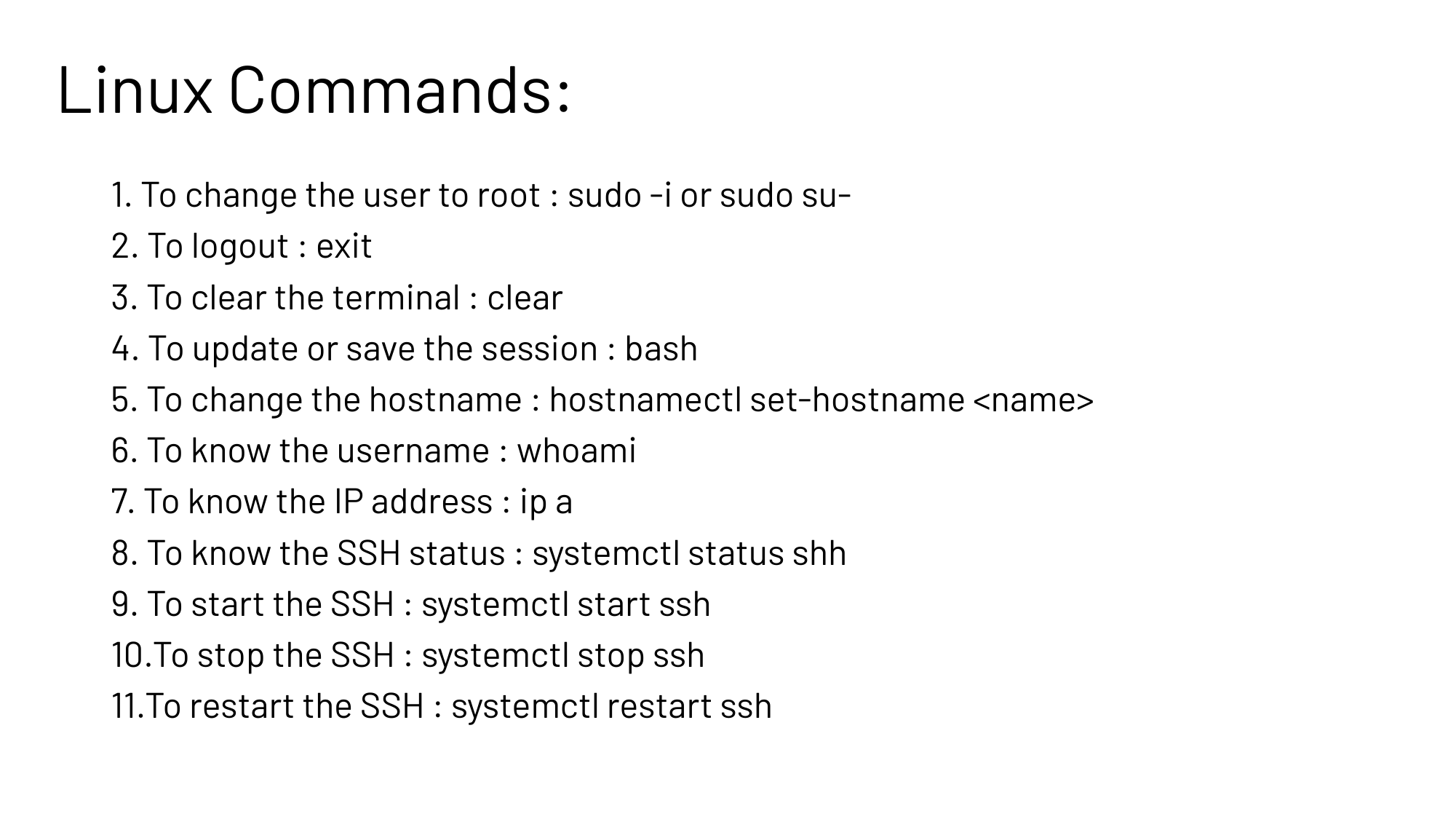

# Linux Commands:
1. To change the user to root : sudo -i or sudo su-
2. To logout : exit
3. To clear the terminal : clear
4. To update or save the session : bash
5. To change the hostname : hostnamectl set-hostname <name>
6. To know the username : whoami
7. To know the IP address : ip a
8. To know the SSH status : systemctl status shh
9. To start the SSH : systemctl start ssh
10.To stop the SSH : systemctl stop ssh
11.To restart the SSH : systemctl restart ssh